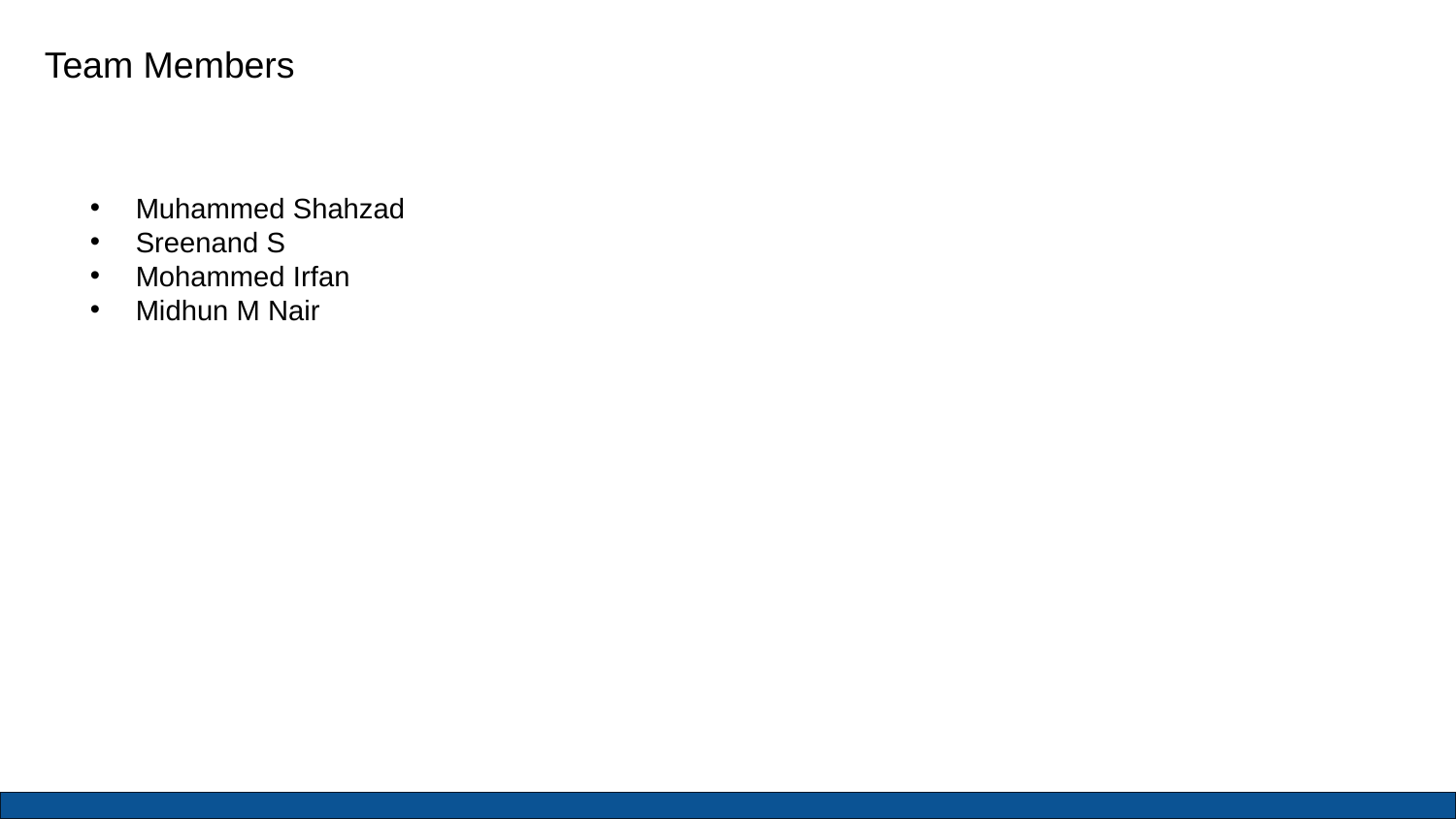

Team Members
Muhammed Shahzad
Sreenand S
Mohammed Irfan
Midhun M Nair